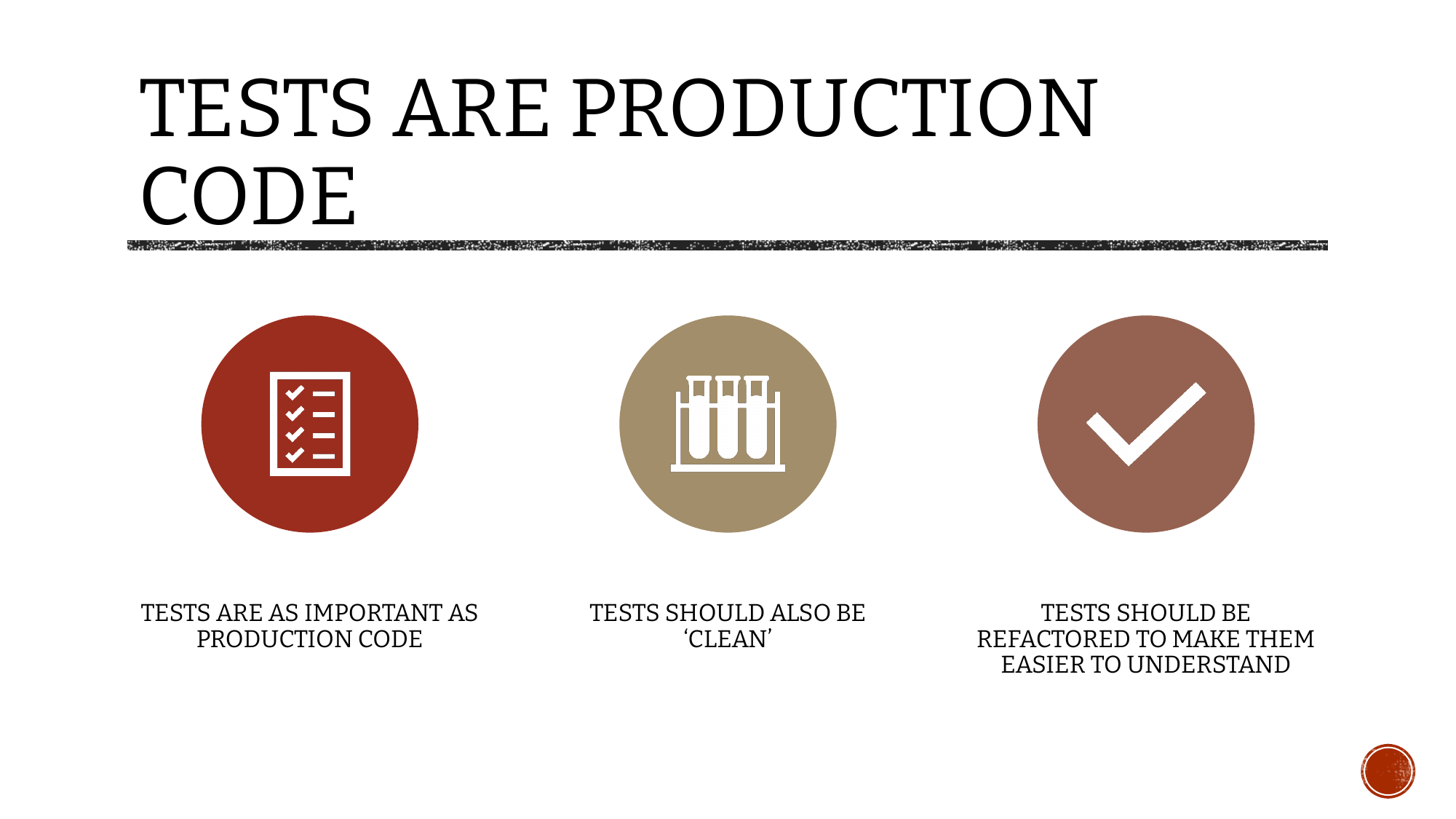

# Tests are Production Code

Tests are as important as Production Code
Tests should also be ‘clean’
Tests should be refactored to make them easier to understand